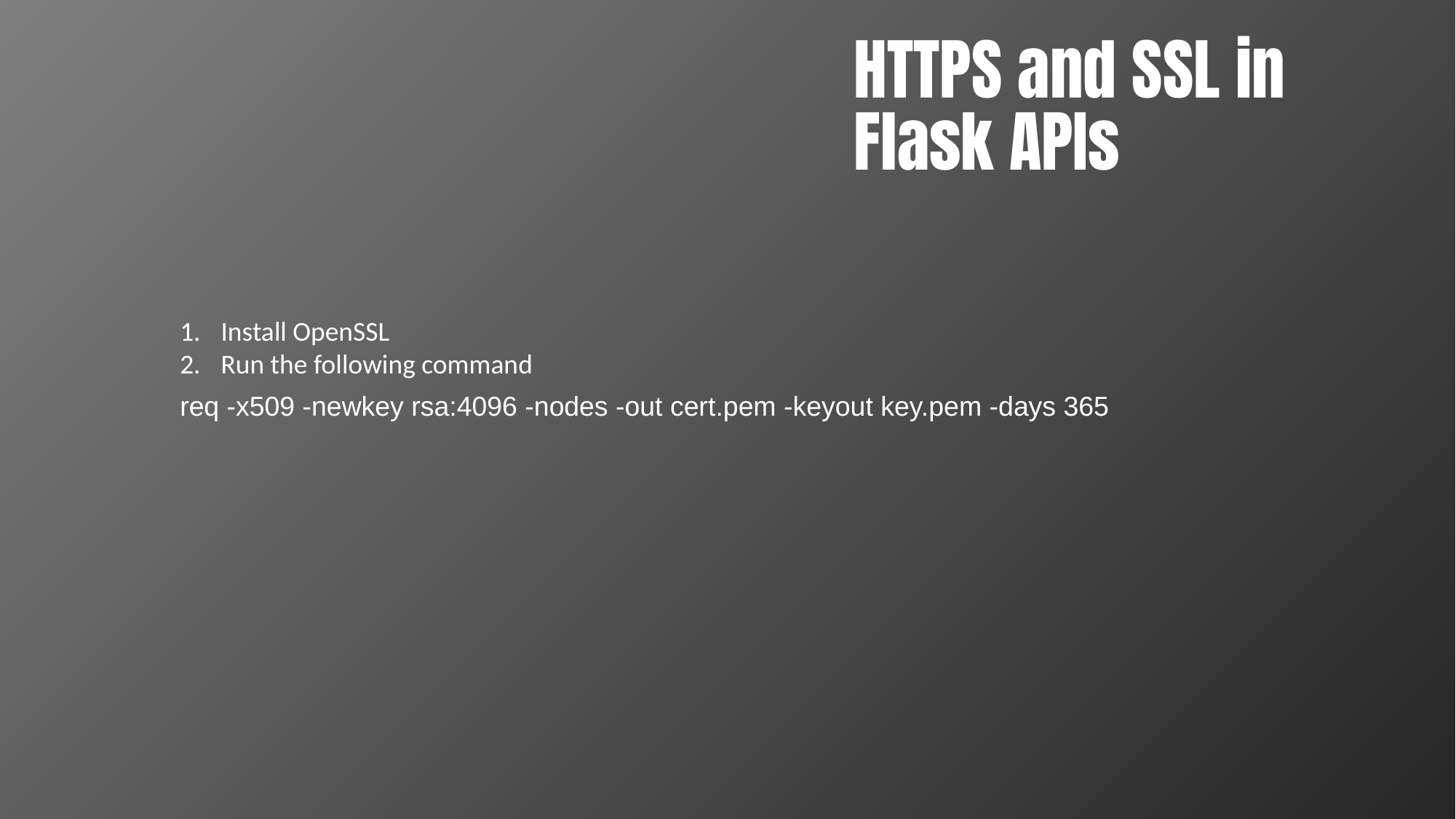

HTTPS and SSL in Flask APIs
Install OpenSSL
Run the following command
req -x509 -newkey rsa:4096 -nodes -out cert.pem -keyout key.pem -days 365